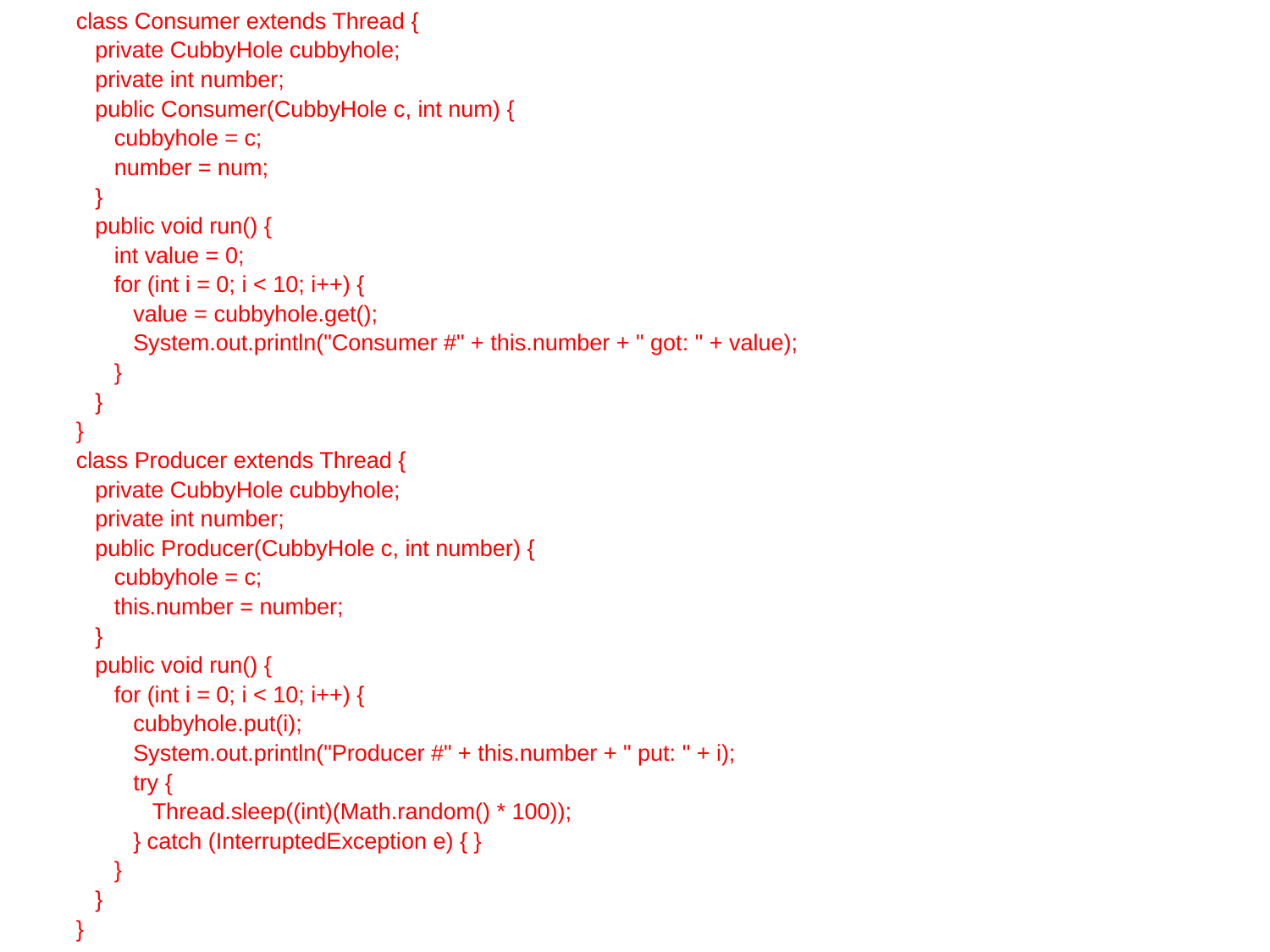

class Consumer extends Thread {
   private CubbyHole cubbyhole;
   private int number;
   public Consumer(CubbyHole c, int num) {
      cubbyhole = c;
      number = num;
   }
   public void run() {
      int value = 0;
      for (int i = 0; i < 10; i++) {
         value = cubbyhole.get();
         System.out.println("Consumer #" + this.number + " got: " + value);
      }
   }
}
class Producer extends Thread {
   private CubbyHole cubbyhole;
   private int number;
   public Producer(CubbyHole c, int number) {
      cubbyhole = c;
      this.number = number;
   }
   public void run() {
      for (int i = 0; i < 10; i++) {
         cubbyhole.put(i);
         System.out.println("Producer #" + this.number + " put: " + i);
         try {
            Thread.sleep((int)(Math.random() * 100));
         } catch (InterruptedException e) { }
      }
   }
}